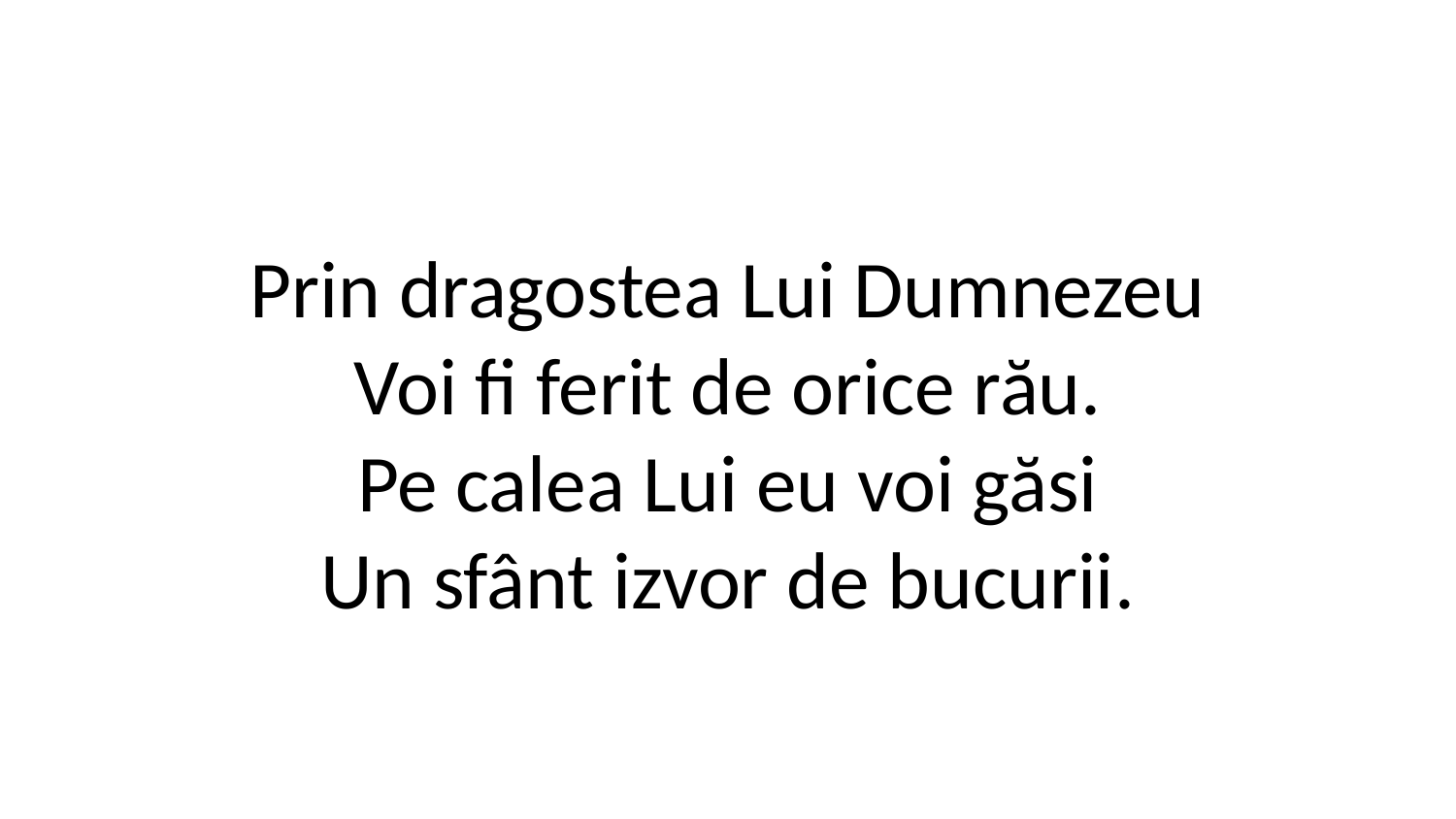

Prin dragostea Lui Dumnezeu
Voi fi ferit de orice rău.
Pe calea Lui eu voi găsi
Un sfânt izvor de bucurii.